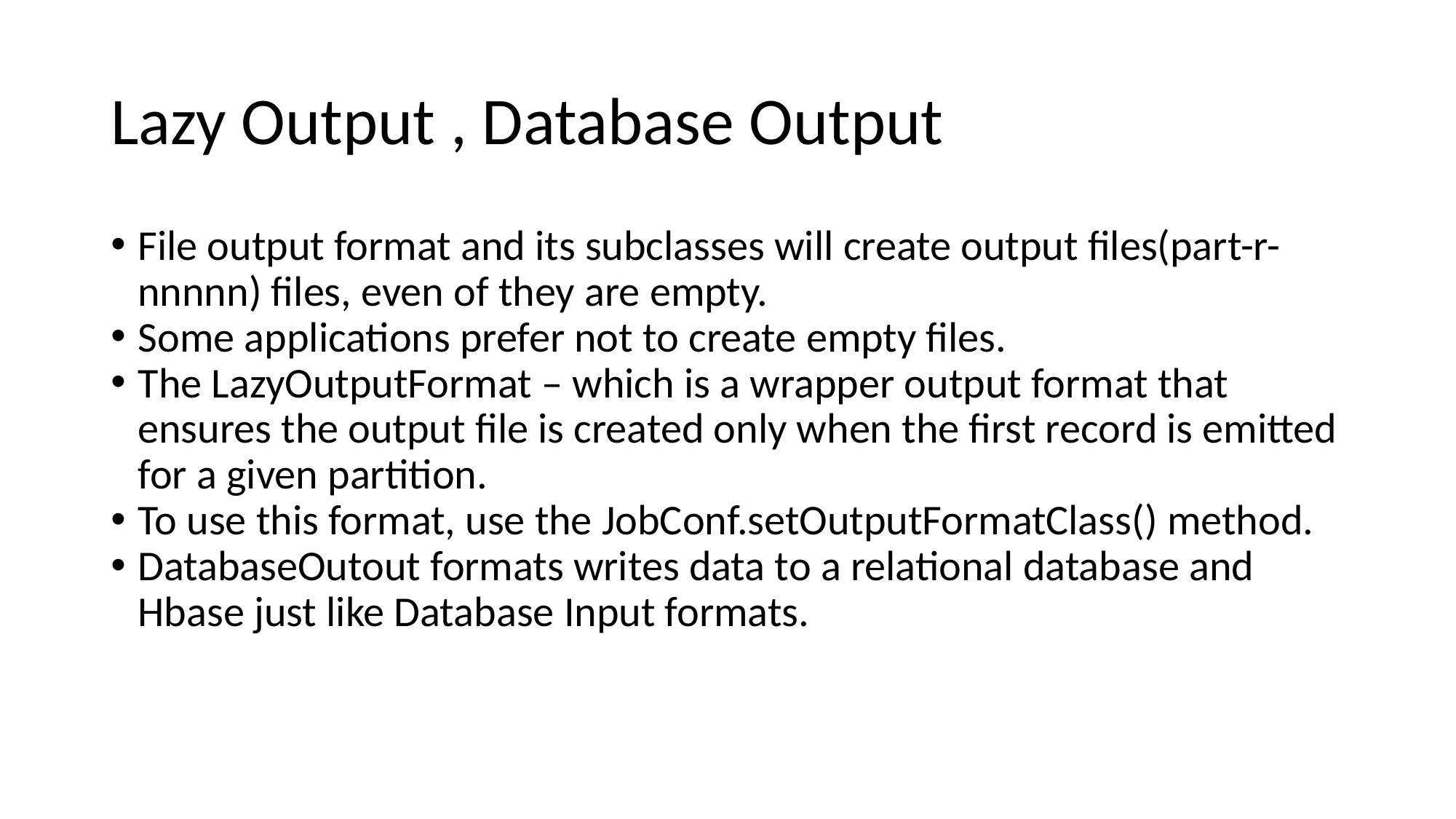

Lazy Output , Database Output
File output format and its subclasses will create output files(part-r-nnnnn) files, even of they are empty.
Some applications prefer not to create empty files.
The LazyOutputFormat – which is a wrapper output format that ensures the output file is created only when the first record is emitted for a given partition.
To use this format, use the JobConf.setOutputFormatClass() method.
DatabaseOutout formats writes data to a relational database and Hbase just like Database Input formats.